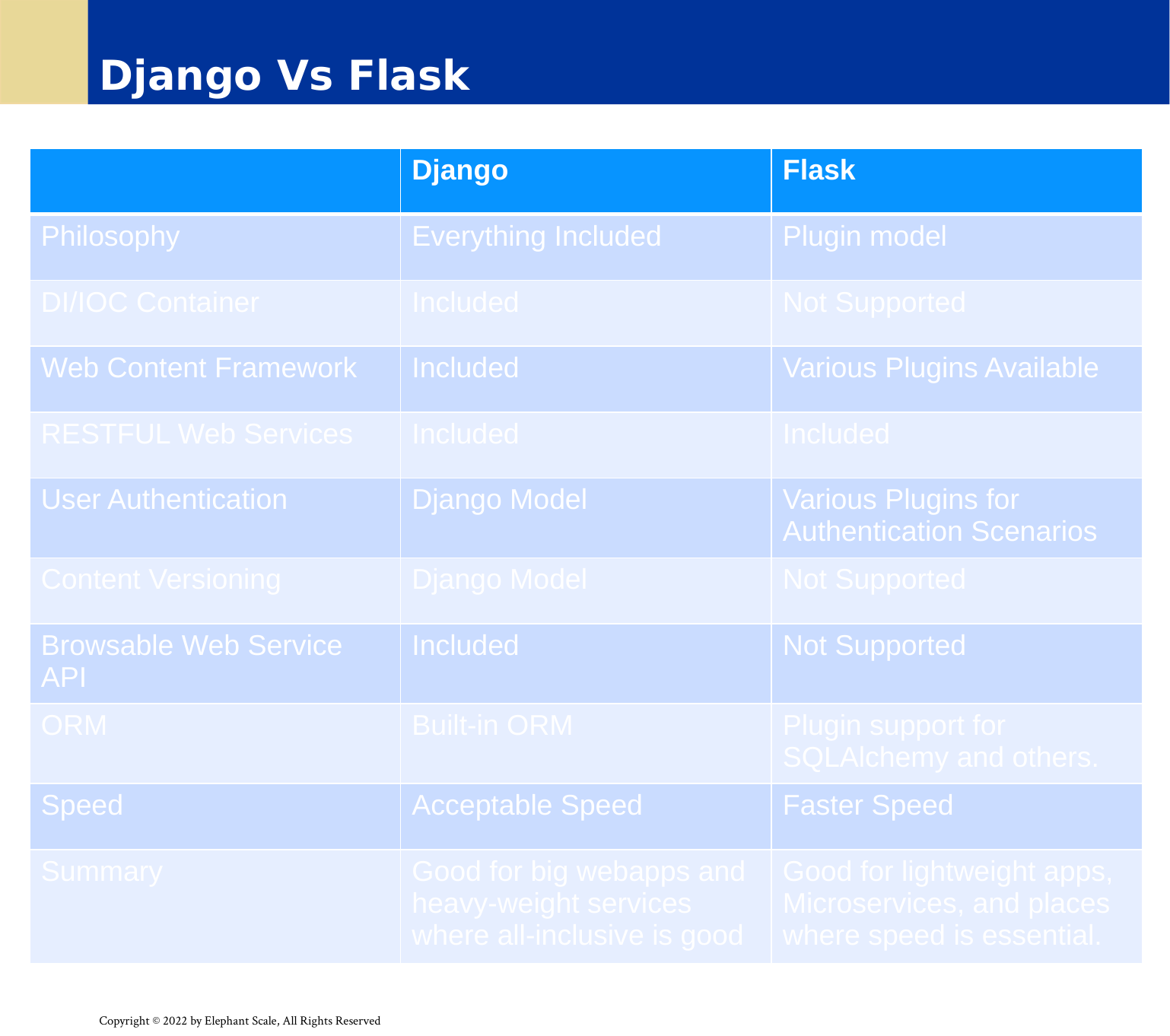

# Django Vs Flask

|  | Django | Flask |
| --- | --- | --- |
| Philosophy | Everything Included | Plugin model |
| DI/IOC Container | Included | Not Supported |
| Web Content Framework | Included | Various Plugins Available |
| RESTFUL Web Services | Included | Included |
| User Authentication | Django Model | Various Plugins for Authentication Scenarios |
| Content Versioning | Django Model | Not Supported |
| Browsable Web Service API | Included | Not Supported |
| ORM | Built-in ORM | Plugin support for SQLAlchemy and others. |
| Speed | Acceptable Speed | Faster Speed |
| Summary | Good for big webapps and heavy-weight services where all-inclusive is good | Good for lightweight apps, Microservices, and places where speed is essential. |
Copyright © 2022 by Elephant Scale, All Rights Reserved